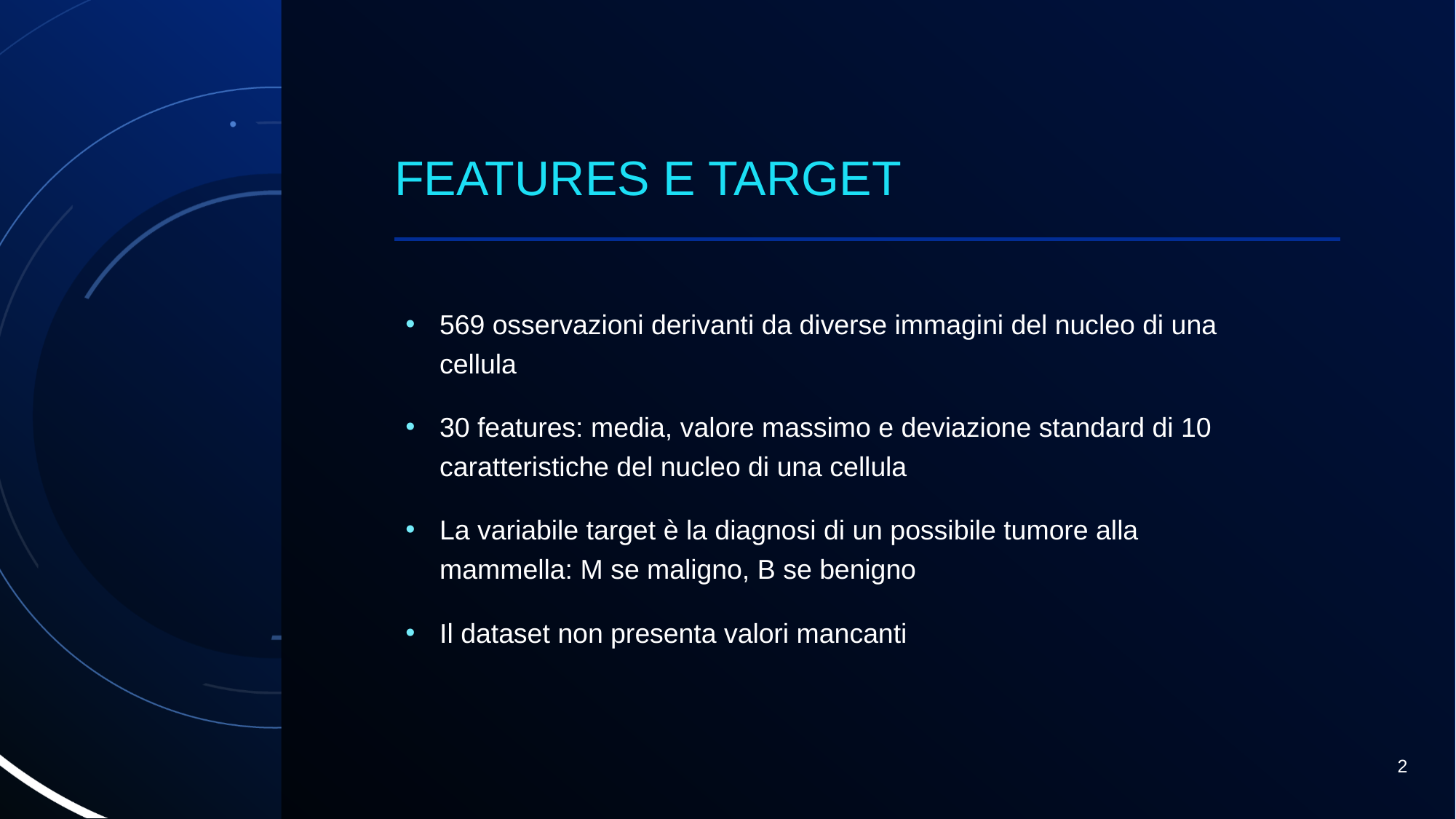

# Features e target
569 osservazioni derivanti da diverse immagini del nucleo di una cellula
30 features: media, valore massimo e deviazione standard di 10 caratteristiche del nucleo di una cellula
La variabile target è la diagnosi di un possibile tumore alla mammella: M se maligno, B se benigno
Il dataset non presenta valori mancanti
2